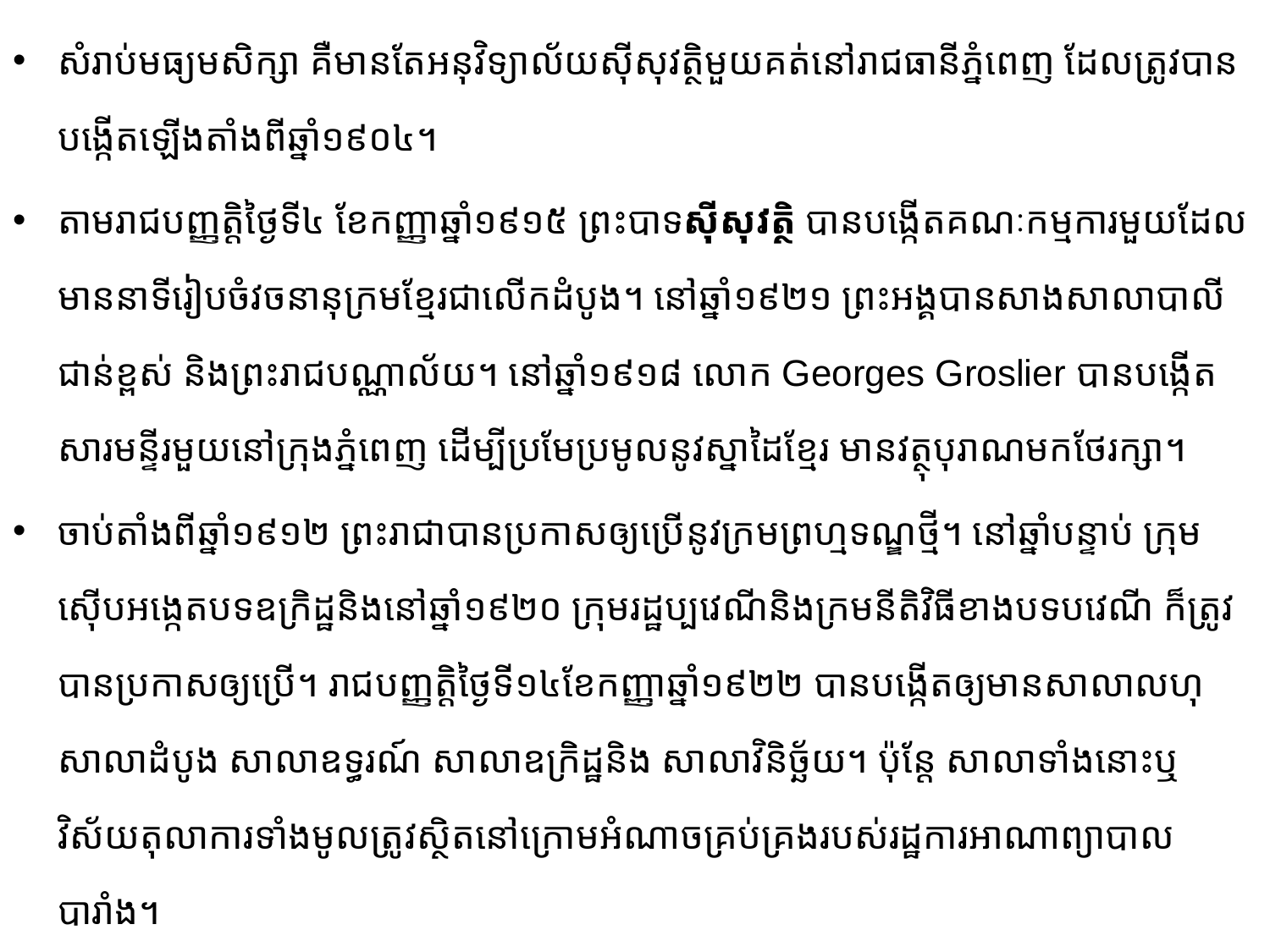

សំរាប់មធ្យមសិក្សា គឺមានតែអនុវិទ្យាល័យស៊ីសុវត្ថិមួយគត់នៅរាជធានីភ្នំពេញ ដែលត្រូវបាន​បង្កើត​ឡើង​តាំង​ពីឆ្នាំ១៩០៤។
តាមរាជបញ្ញត្តិថ្ងៃទី៤ ខែកញ្ញាឆ្នាំ១៩១៥ ព្រះបាទស៊ីសុវត្ថិ បានបង្កើតគណៈកម្មការមួយ​ដែលមាន​នាទី​រៀបចំវចនានុក្រមខ្មែរជាលើកដំបូង។ នៅឆ្នាំ១៩២១ ព្រះអង្គបានសាងសាលាបាលីជាន់ខ្ពស់ និងព្រះរាជ​បណ្ណា​ល័យ។ នៅឆ្នាំ១៩១៨ លោក Georges Groslier បានបង្កើត​សារមន្ទីរមួយនៅក្រុងភ្នំពេញ ដើម្បីប្រមែប្រមូល​នូវ​ស្នាដៃ​ខ្មែរ មានវត្ថុបុរាណមកថែរក្សា។
ចាប់តាំងពីឆ្នាំ១៩១២ ព្រះរាជាបានប្រកាសឲ្យប្រើនូវក្រមព្រហ្ម​ទណ្ឌថ្មី។ នៅឆ្នាំបន្ទាប់ ក្រុមស៊ើបអង្កេត​បទឧក្រិដ្ឋនិងនៅឆ្នាំ១៩២០ ក្រុមរដ្ឋប្បវេណីនិងក្រម​នីតិវិធីខាងបទបវេណី ក៏ត្រូវបានប្រកាស​ឲ្យប្រើ​។ រាជបញ្ញត្តិ​ថ្ងៃទី១៤ខែកញ្ញាឆ្នាំ១៩២២ បានបង្កើតឲ្យមានសាលាលហុ សាលាដំបូង សាលាឧទ្ធរណ៍ សាលាឧក្រិដ្ឋនិង សាលា​វិនិច្ឆ័យ។ ប៉ុន្តែ​ សាលាទាំងនោះឬវិស័យតុលាការទាំងមូលត្រូវស្ថិតនៅក្រោមអំណាច​គ្រប់គ្រងរបស់រដ្ឋការ​អាណាព្យាបាលបារាំង។